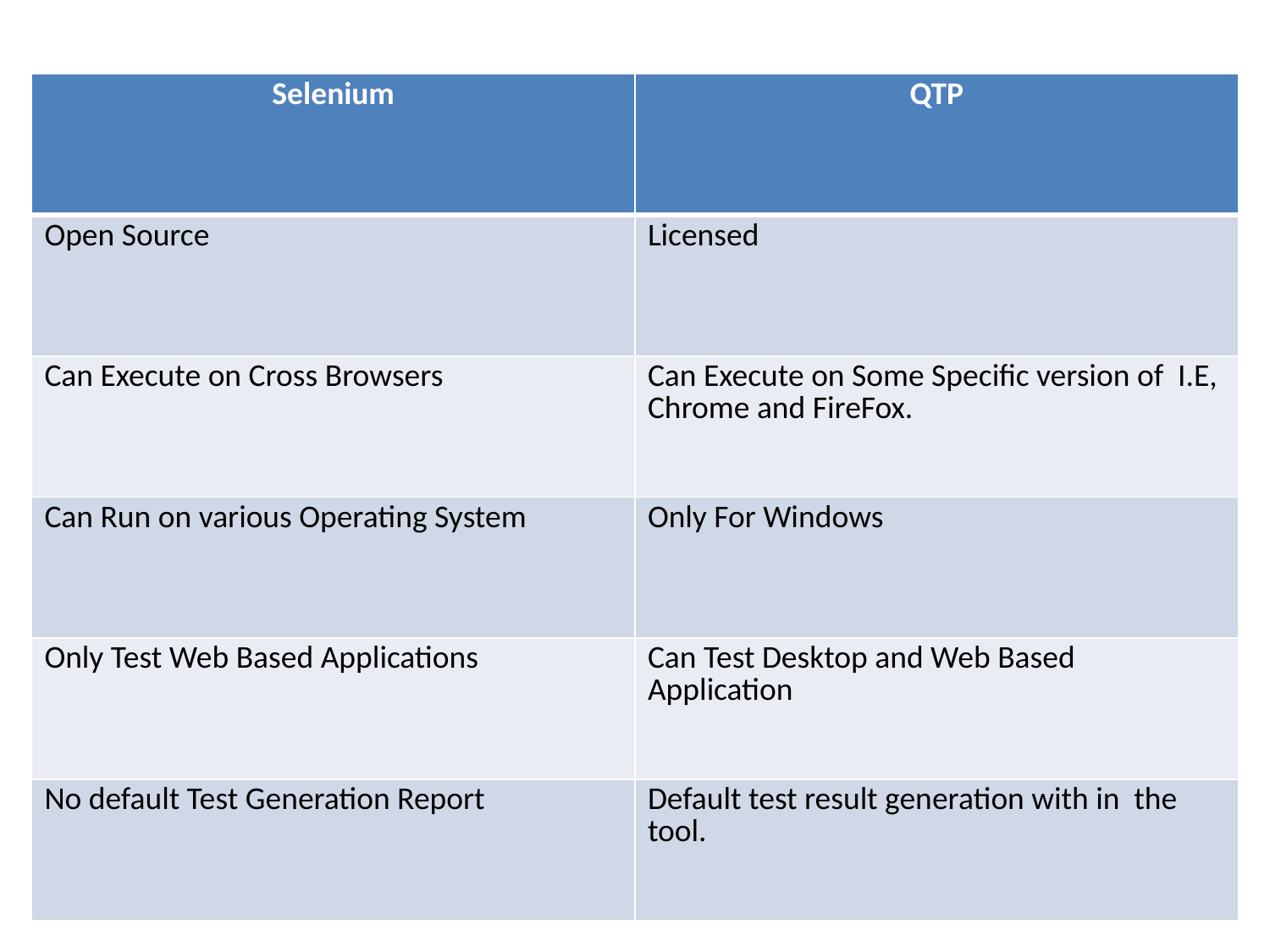

| Selenium | QTP |
| --- | --- |
| Open Source | Licensed |
| Can Execute on Cross Browsers | Can Execute on Some Specific version of I.E, Chrome and FireFox. |
| Can Run on various Operating System | Only For Windows |
| Only Test Web Based Applications | Can Test Desktop and Web Based Application |
| No default Test Generation Report | Default test result generation with in the tool. |